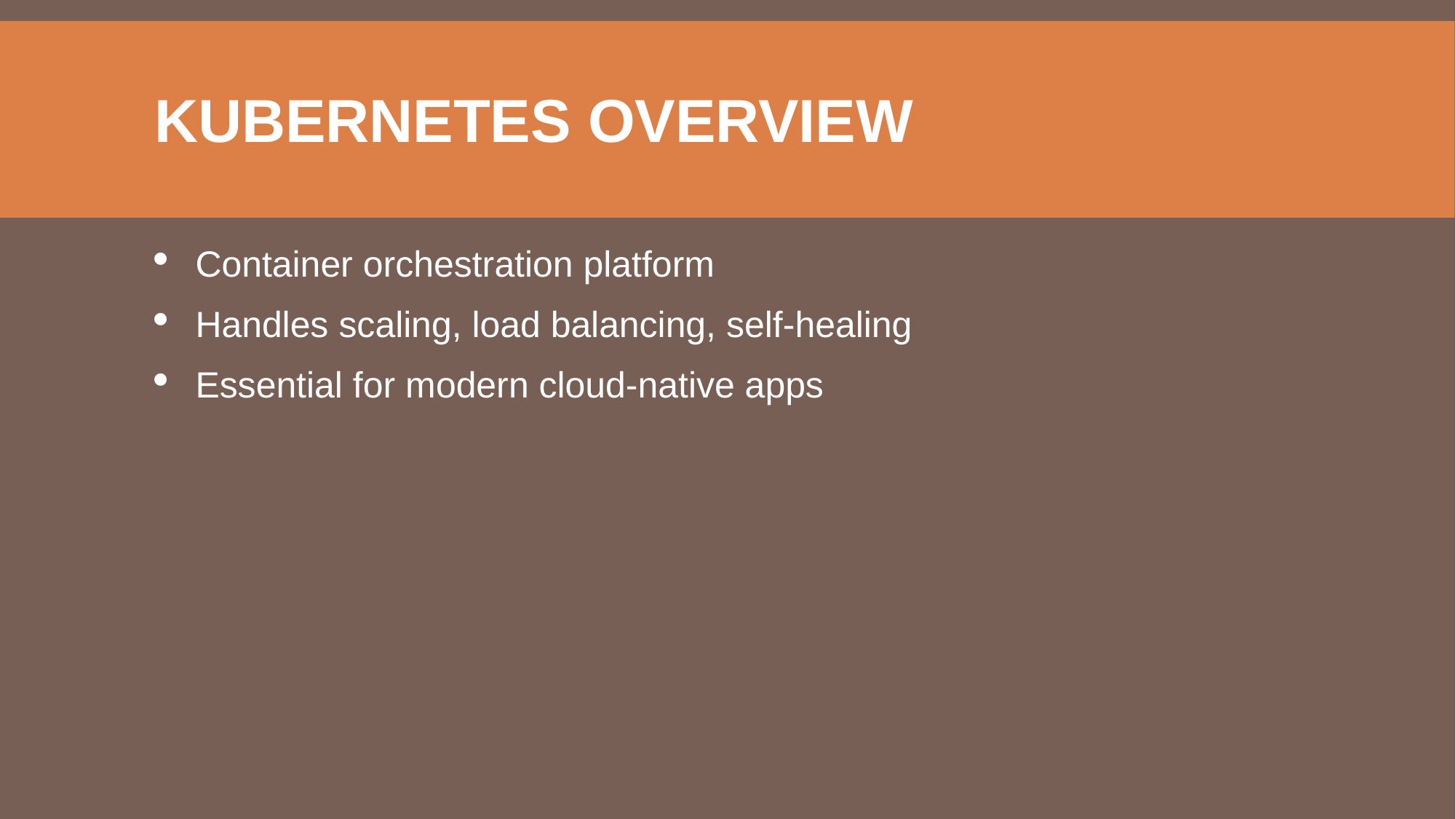

# Kubernetes Overview
Container orchestration platform
Handles scaling, load balancing, self-healing
Essential for modern cloud-native apps